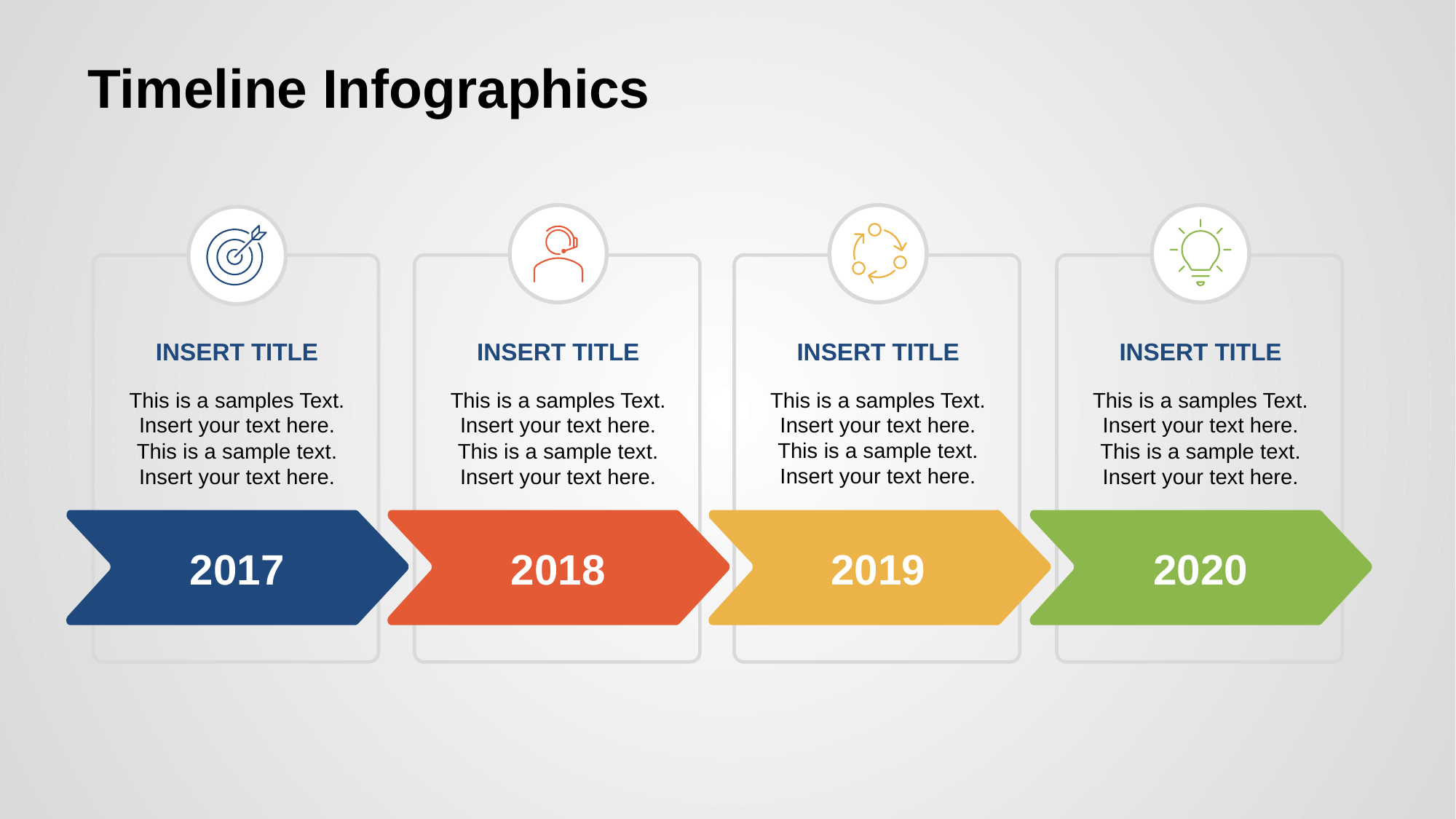

Timeline Infographics

INSERT TITLE
INSERT TITLE
INSERT TITLE
INSERT TITLE
This is a samples Text. Insert your text here. This is a sample text. Insert your text here.
This is a samples Text. Insert your text here. This is a sample text. Insert your text here.
This is a samples Text. Insert your text here. This is a sample text. Insert your text here.
This is a samples Text. Insert your text here. This is a sample text. Insert your text here.

2017
2018
2019
2020